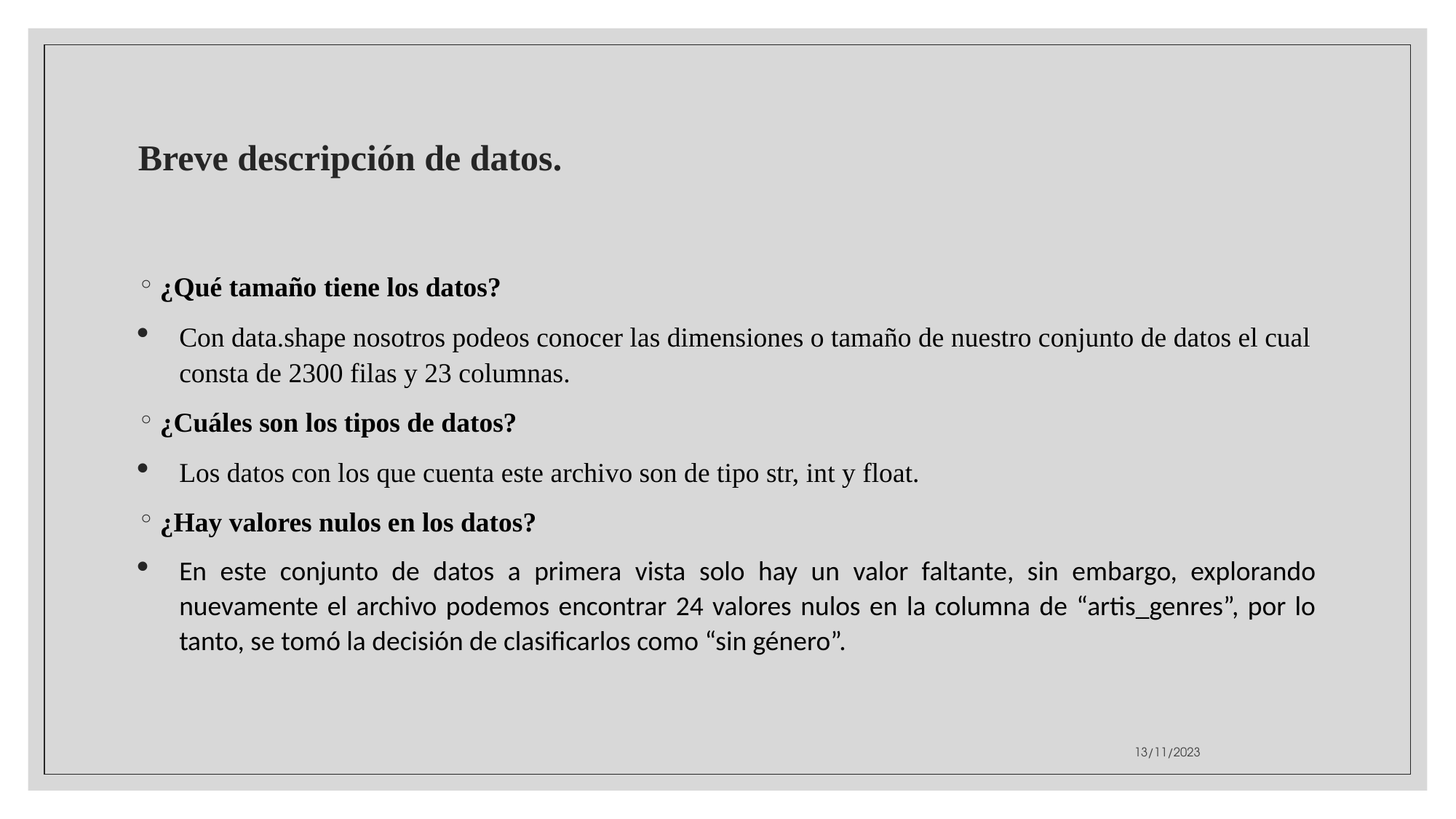

# Breve descripción de datos.
¿Qué tamaño tiene los datos?
Con data.shape nosotros podeos conocer las dimensiones o tamaño de nuestro conjunto de datos el cual consta de 2300 filas y 23 columnas.
¿Cuáles son los tipos de datos?
Los datos con los que cuenta este archivo son de tipo str, int y float.
¿Hay valores nulos en los datos?
En este conjunto de datos a primera vista solo hay un valor faltante, sin embargo, explorando nuevamente el archivo podemos encontrar 24 valores nulos en la columna de “artis_genres”, por lo tanto, se tomó la decisión de clasificarlos como “sin género”.

13/11/2023